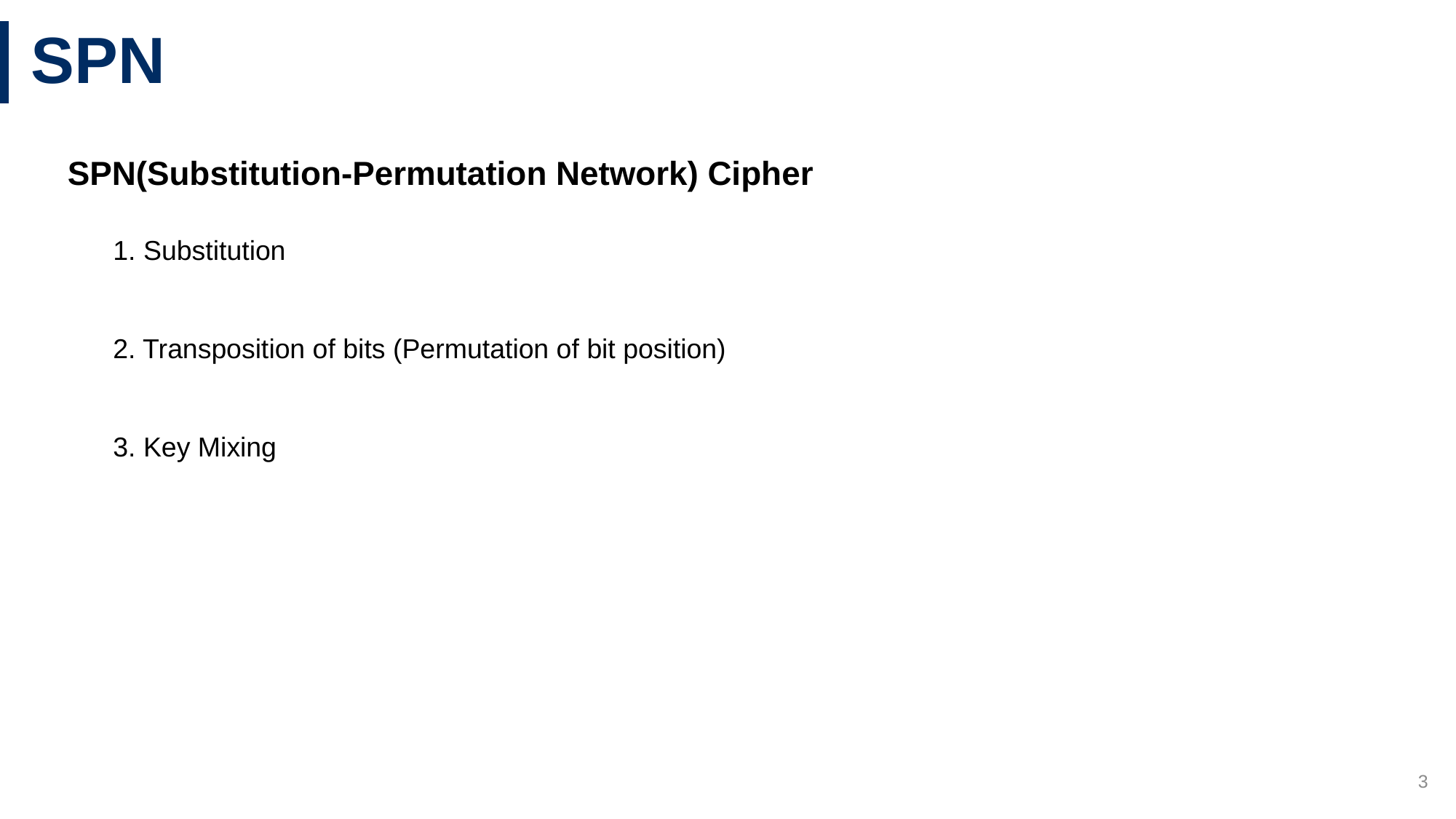

# SPN
SPN(Substitution-Permutation Network) Cipher
1. Substitution

2. Transposition of bits (Permutation of bit position)

3. Key Mixing
3